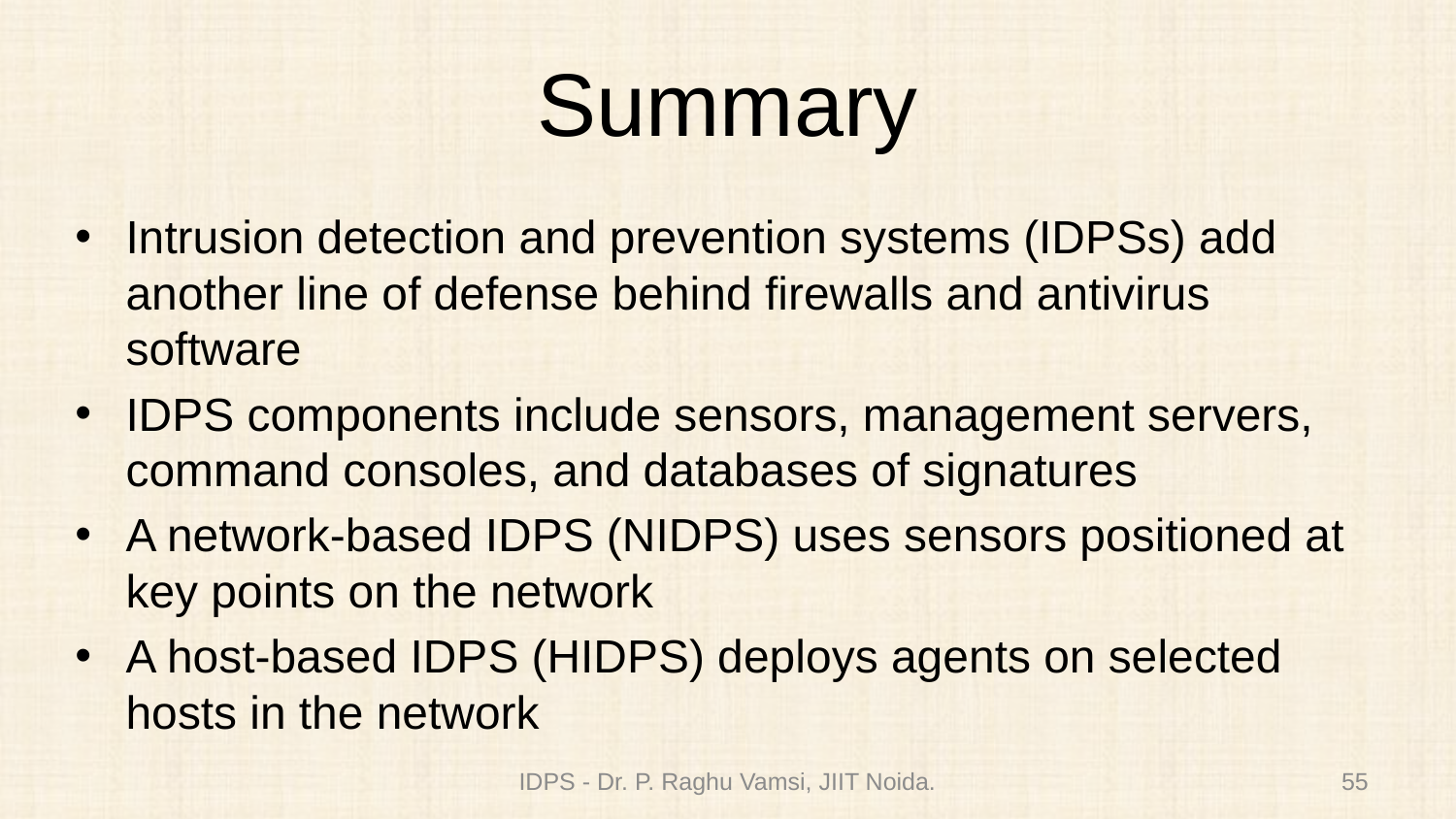

# Summary
Intrusion detection and prevention systems (IDPSs) add another line of defense behind firewalls and antivirus software
IDPS components include sensors, management servers, command consoles, and databases of signatures
A network-based IDPS (NIDPS) uses sensors positioned at key points on the network
A host-based IDPS (HIDPS) deploys agents on selected hosts in the network

IDPS - Dr. P. Raghu Vamsi, JIIT Noida.
55